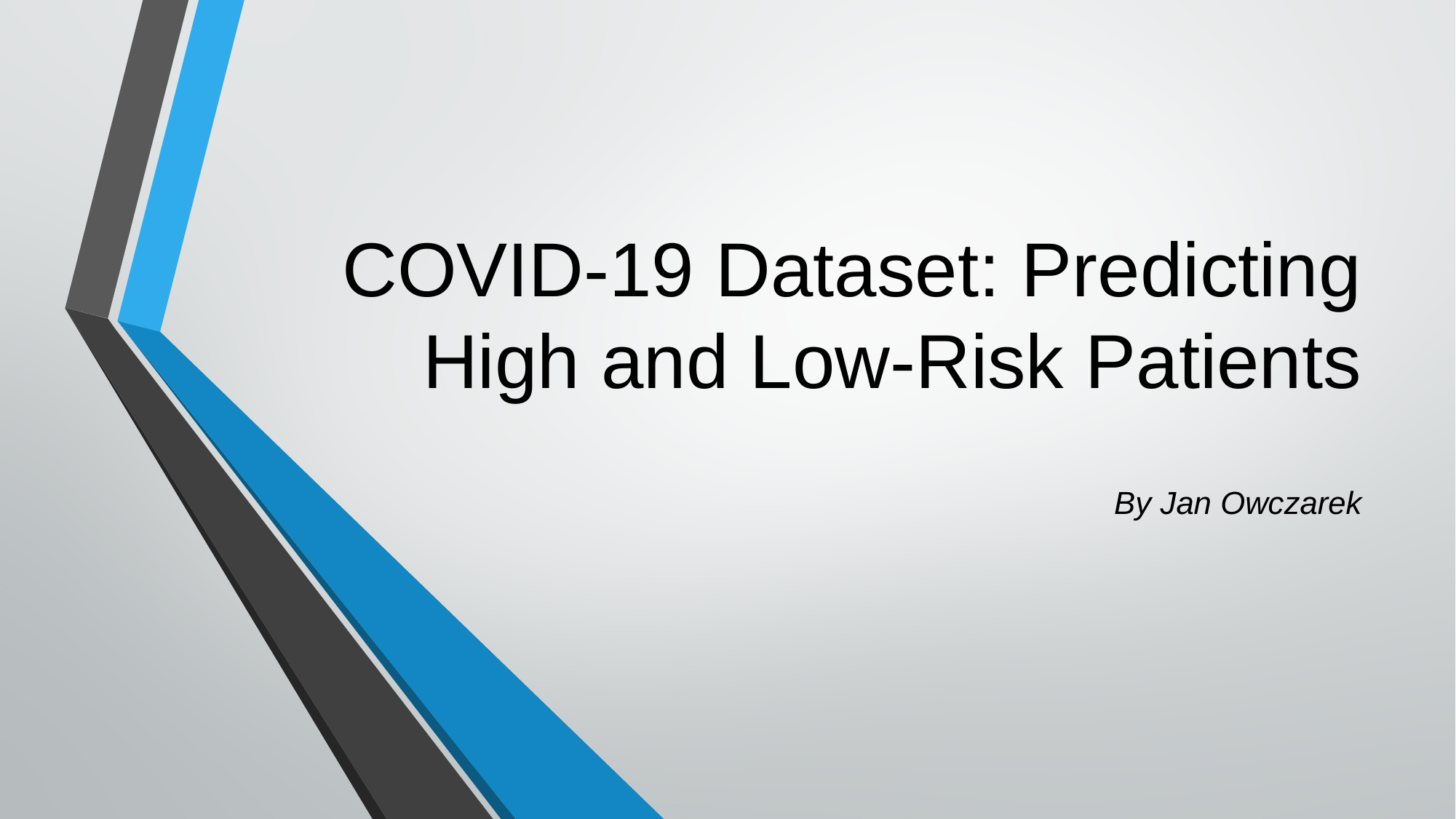

# COVID-19 Dataset: Predicting High and Low-Risk Patients
By Jan Owczarek